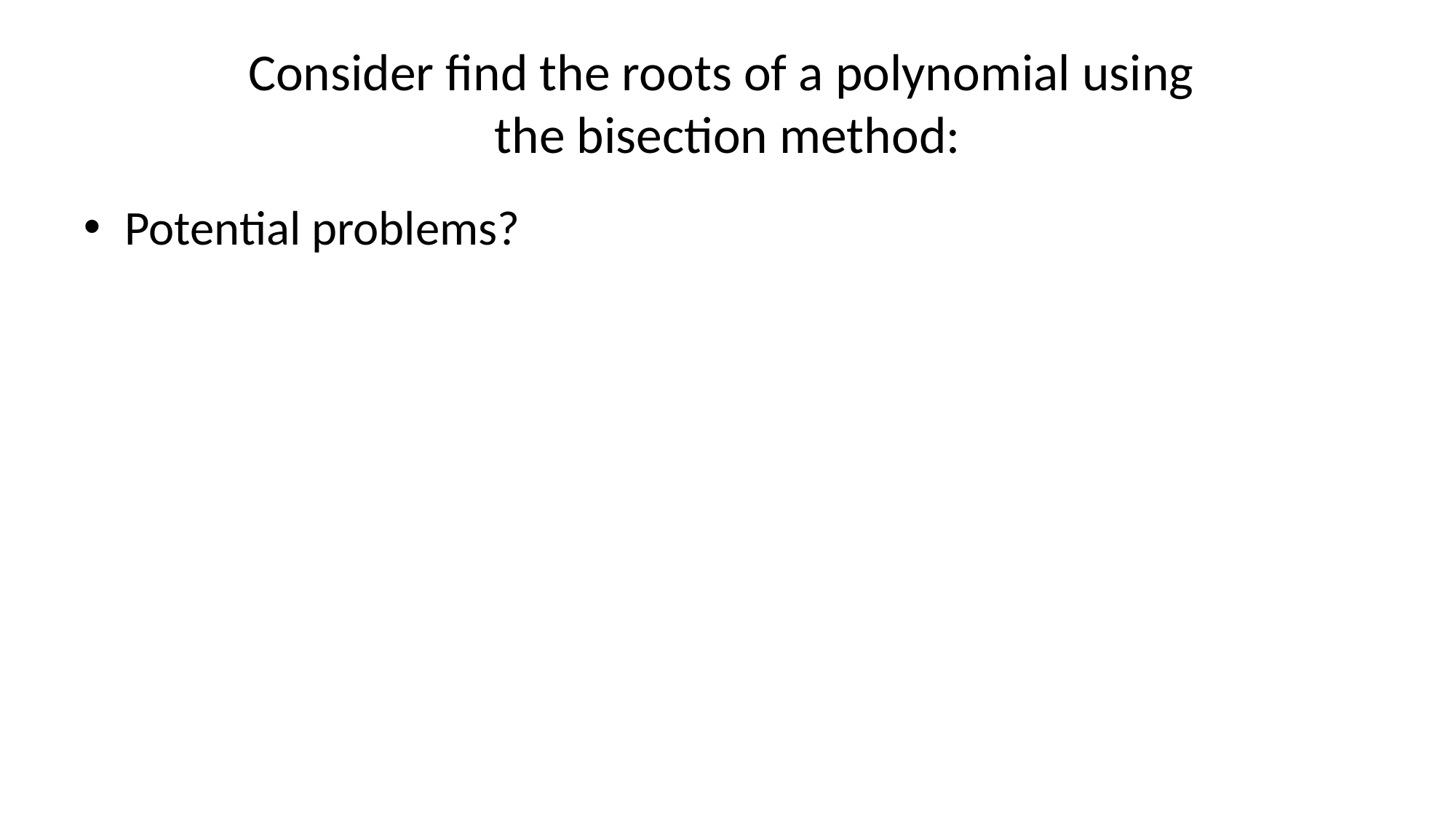

# Consider find the roots of a polynomial using the bisection method:
Potential problems?